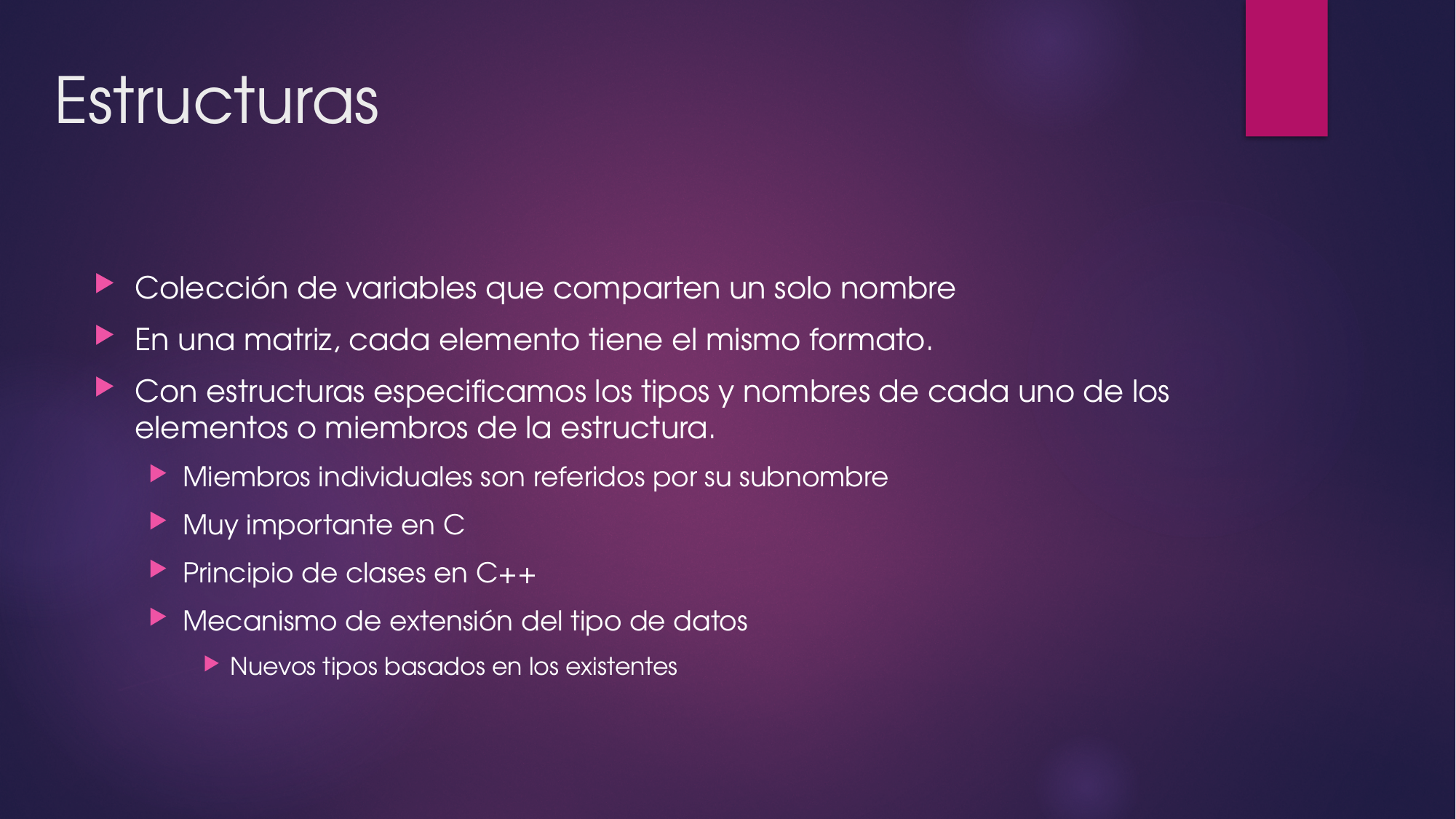

# Estructuras
Colección de variables que comparten un solo nombre
En una matriz, cada elemento tiene el mismo formato.
Con estructuras especificamos los tipos y nombres de cada uno de los elementos o miembros de la estructura.
Miembros individuales son referidos por su subnombre
Muy importante en C
Principio de clases en C++
Mecanismo de extensión del tipo de datos
Nuevos tipos basados en los existentes